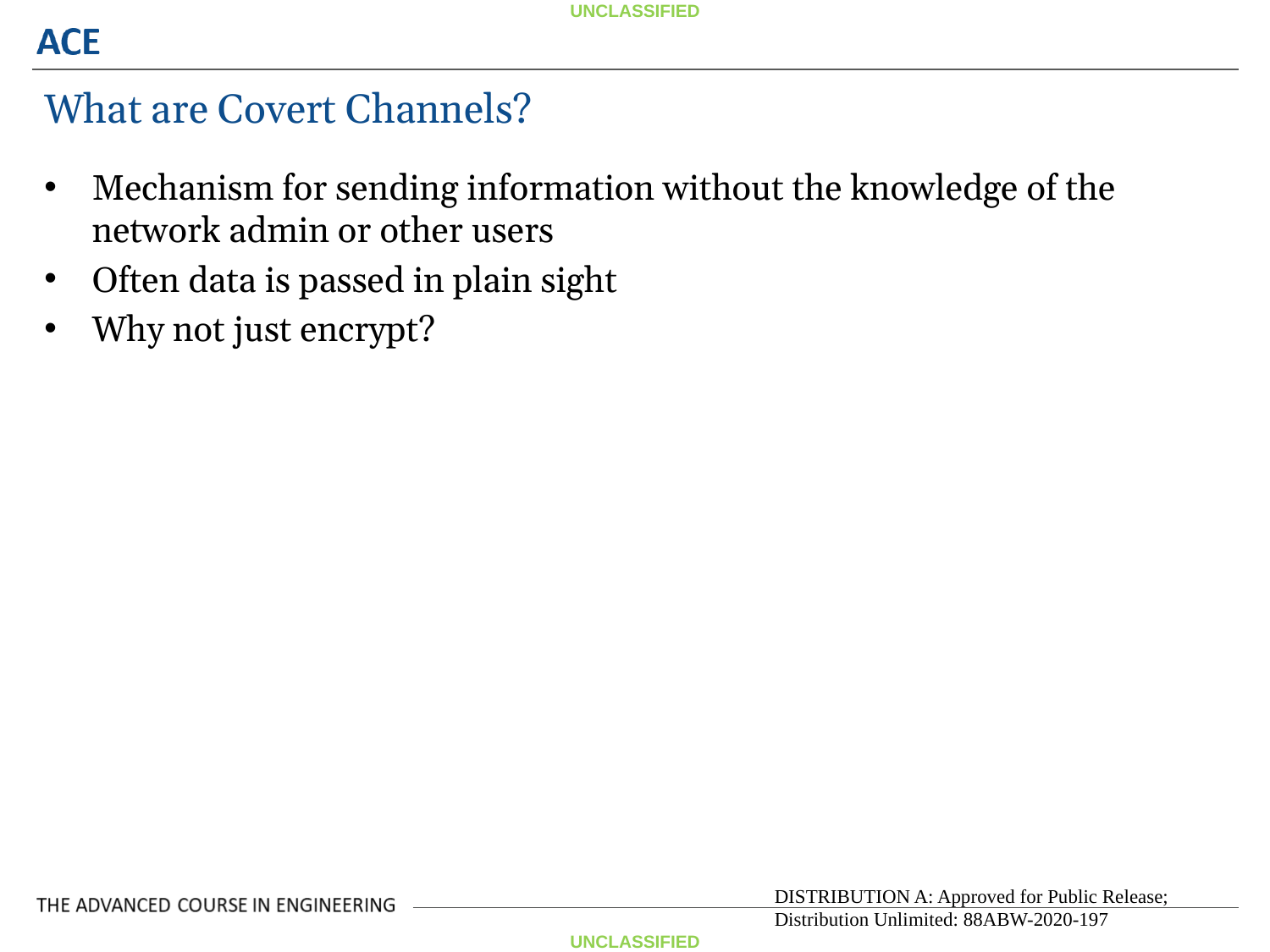

What are Covert Channels?
Mechanism for sending information without the knowledge of the network admin or other users
Often data is passed in plain sight
Why not just encrypt?